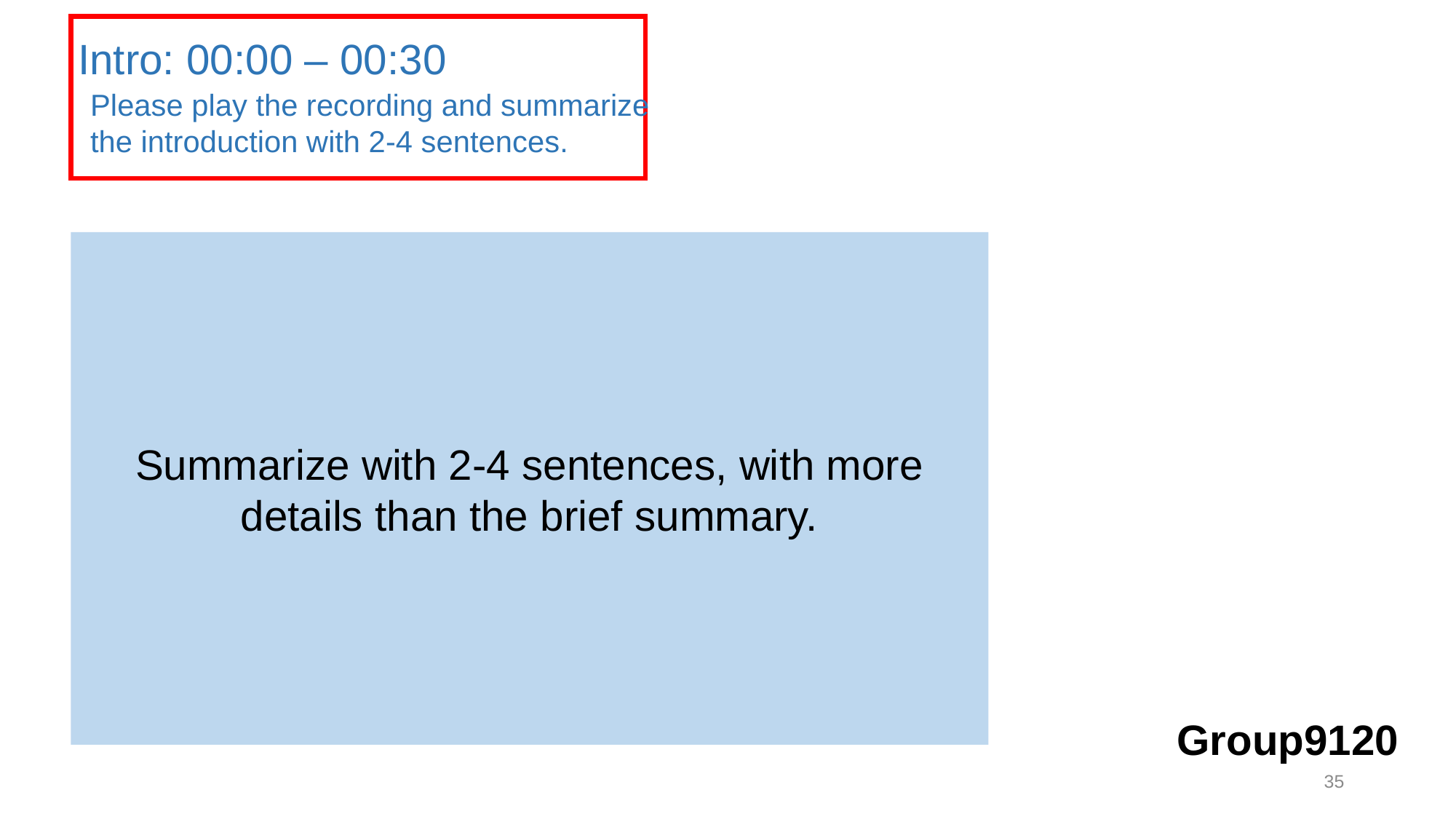

Intro: 00:00 – 00:30
Please play the recording and summarize the introduction with 2-4 sentences.
Summarize with 2-4 sentences, with more details than the brief summary.
Group9120
35